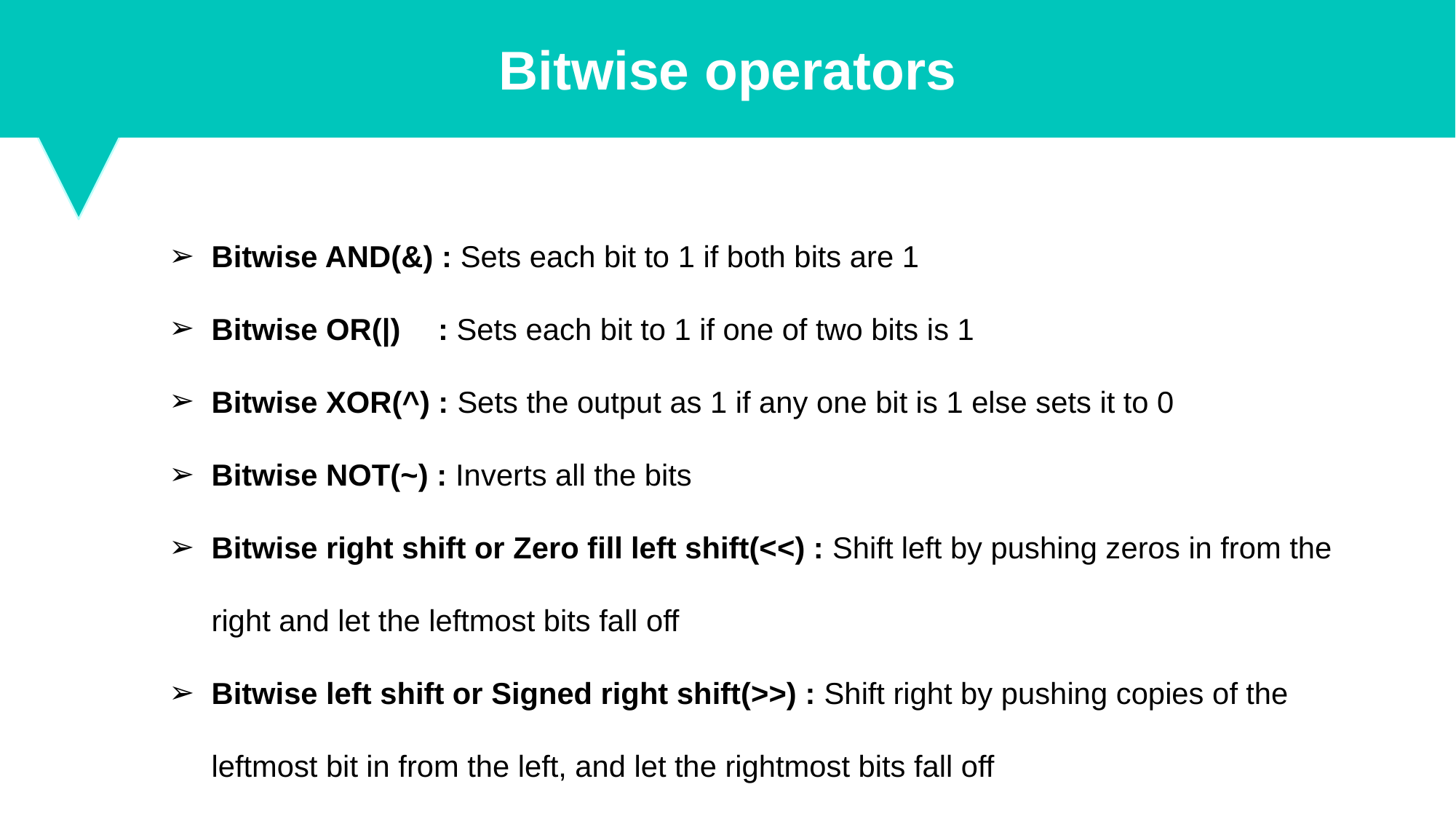

Bitwise operators

Bitwise AND(&) : Sets each bit to 1 if both bits are 1
Bitwise OR(|)	 : Sets each bit to 1 if one of two bits is 1
Bitwise XOR(^) : Sets the output as 1 if any one bit is 1 else sets it to 0
Bitwise NOT(~) : Inverts all the bits
Bitwise right shift or Zero fill left shift(<<) : Shift left by pushing zeros in from the right and let the leftmost bits fall off
Bitwise left shift or Signed right shift(>>) : Shift right by pushing copies of the leftmost bit in from the left, and let the rightmost bits fall off